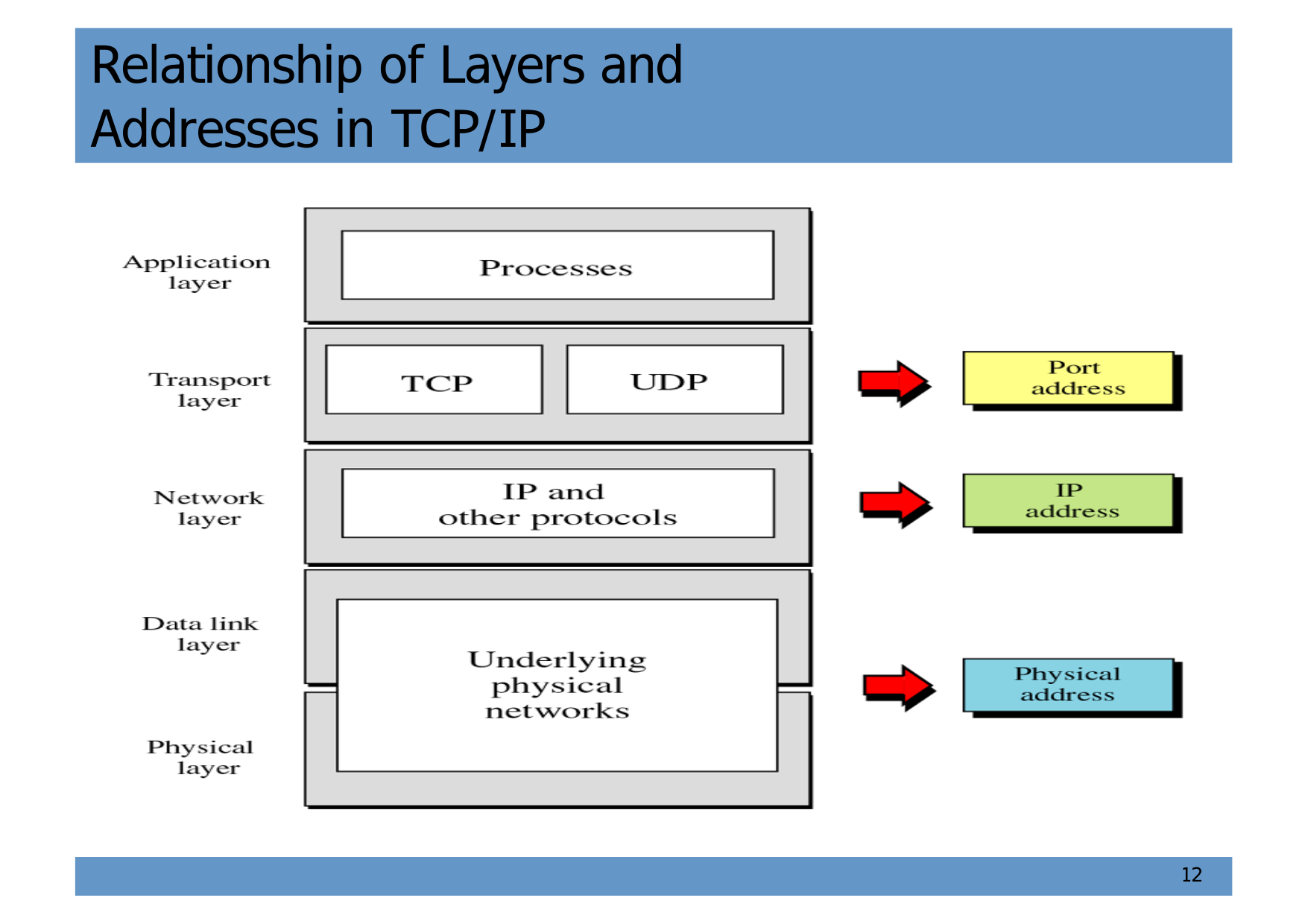

Relationship of Layers and
Addresses in TCP/IP

12